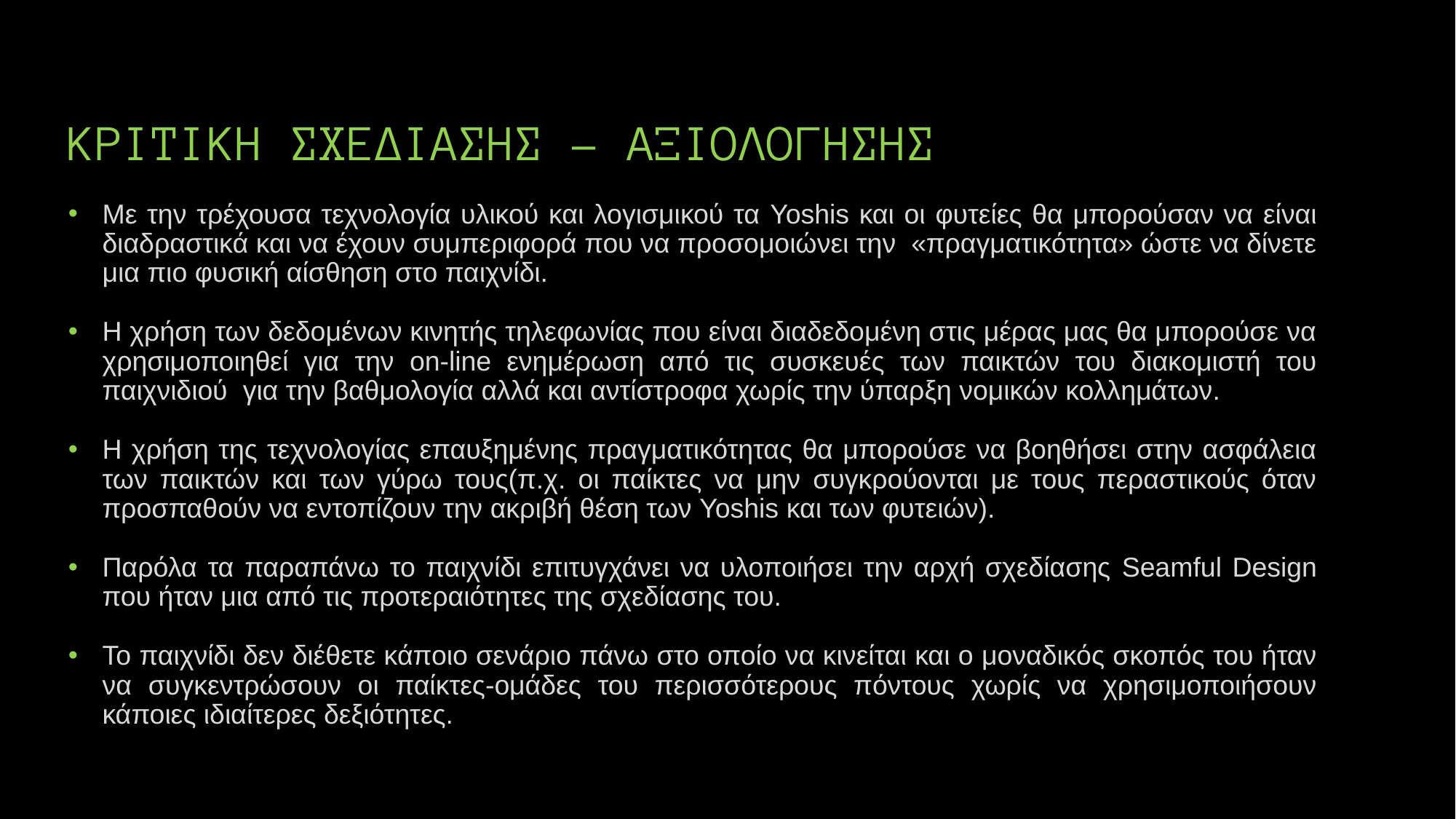

# ΚΡΙΤΙΚΗ ΣΧΕΔΙΑΣΗΣ - ΑΞΙΟΛΟΓΗΣΗΣ
Με την τρέχουσα τεχνολογία υλικού και λογισμικού τα Yoshis και οι φυτείες θα μπορούσαν να είναι διαδραστικά και να έχουν συμπεριφορά που να προσομοιώνει την  «πραγματικότητα» ώστε να δίνετε μια πιο φυσική αίσθηση στο παιχνίδι.

Η χρήση των δεδομένων κινητής τηλεφωνίας που είναι διαδεδομένη στις μέρας μας θα μπορούσε να χρησιμοποιηθεί για την on-line ενημέρωση από τις συσκευές των παικτών του διακομιστή του παιχνιδιού  για την βαθμολογία αλλά και αντίστροφα χωρίς την ύπαρξη νομικών κολλημάτων.

Η χρήση της τεχνολογίας επαυξημένης πραγματικότητας θα μπορούσε να βοηθήσει στην ασφάλεια των παικτών και των γύρω τους(π.χ. οι παίκτες να μην συγκρούονται με τους περαστικούς όταν προσπαθούν να εντοπίζουν την ακριβή θέση των Yoshis και των φυτειών).

Παρόλα τα παραπάνω το παιχνίδι επιτυγχάνει να υλοποιήσει την αρχή σχεδίασης Seamful Design που ήταν μια από τις προτεραιότητες της σχεδίασης του.

Το παιχνίδι δεν διέθετε κάποιο σενάριο πάνω στο οποίο να κινείται και ο μοναδικός σκοπός του ήταν να συγκεντρώσουν οι παίκτες-ομάδες του περισσότερους πόντους χωρίς να χρησιμοποιήσουν κάποιες ιδιαίτερες δεξιότητες.